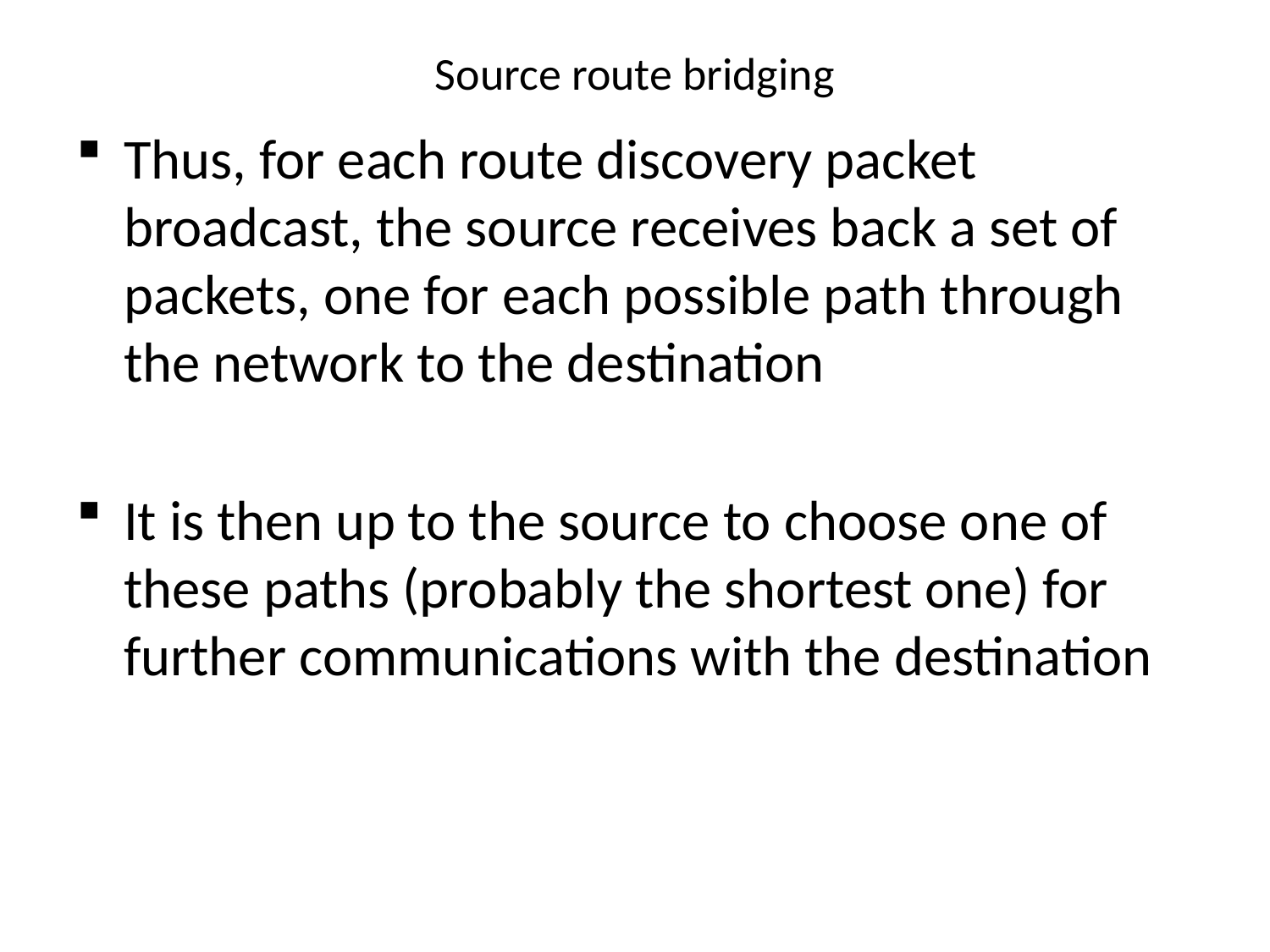

# Source route bridging
Thus, for each route discovery packet broadcast, the source receives back a set of packets, one for each possible path through the network to the destination

It is then up to the source to choose one of these paths (probably the shortest one) for further communications with the destination